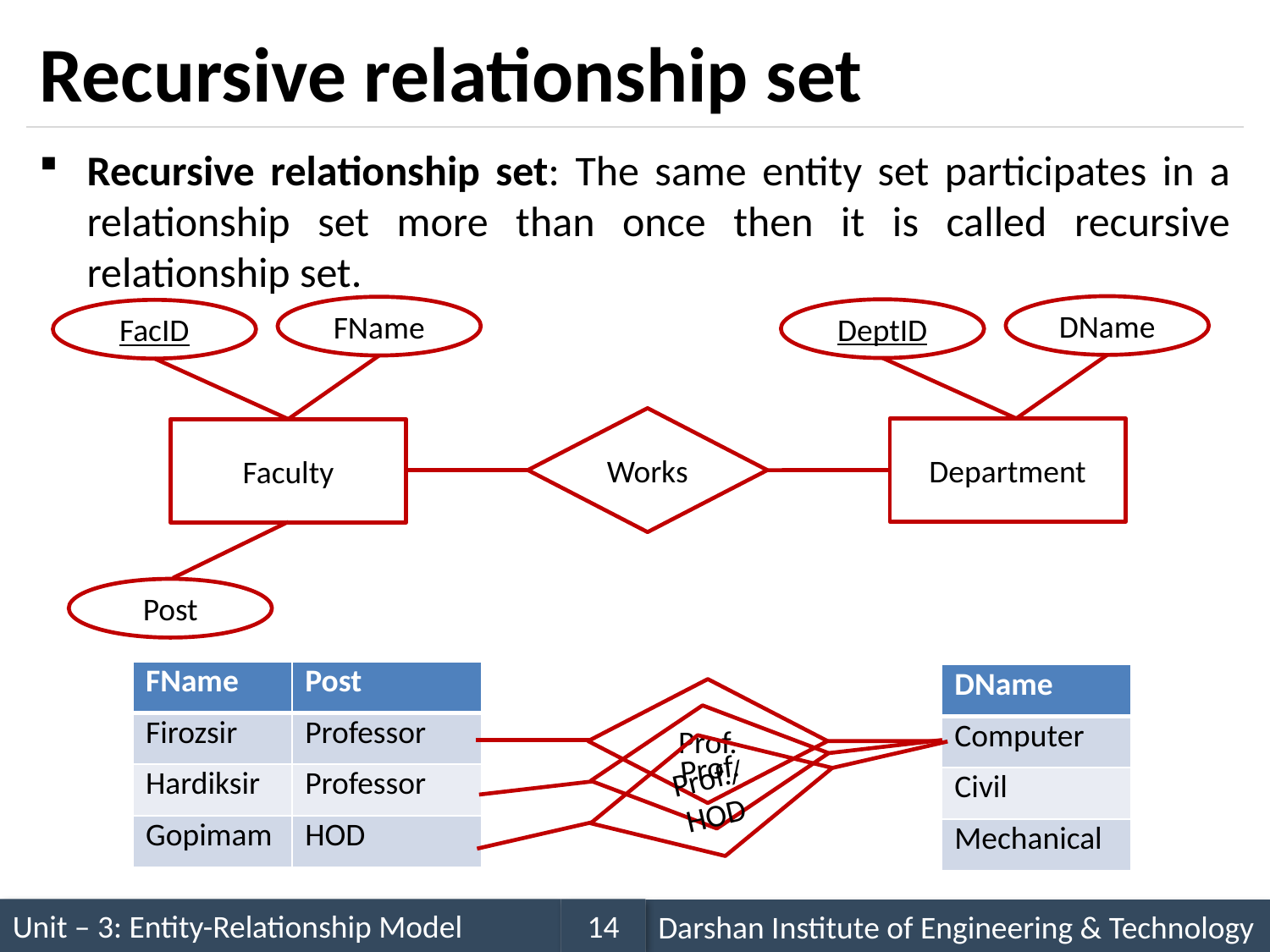

# Recursive relationship set
Recursive relationship set: The same entity set participates in a relationship set more than once then it is called recursive relationship set.
DName
FName
DeptID
FacID
Works
Department
Faculty
Post
| FName | Post |
| --- | --- |
| Firozsir | Professor |
| Hardiksir | Professor |
| Gopimam | HOD |
| DName |
| --- |
| Computer |
| Civil |
| Mechanical |
Prof.
Prof.
Prof./
HOD